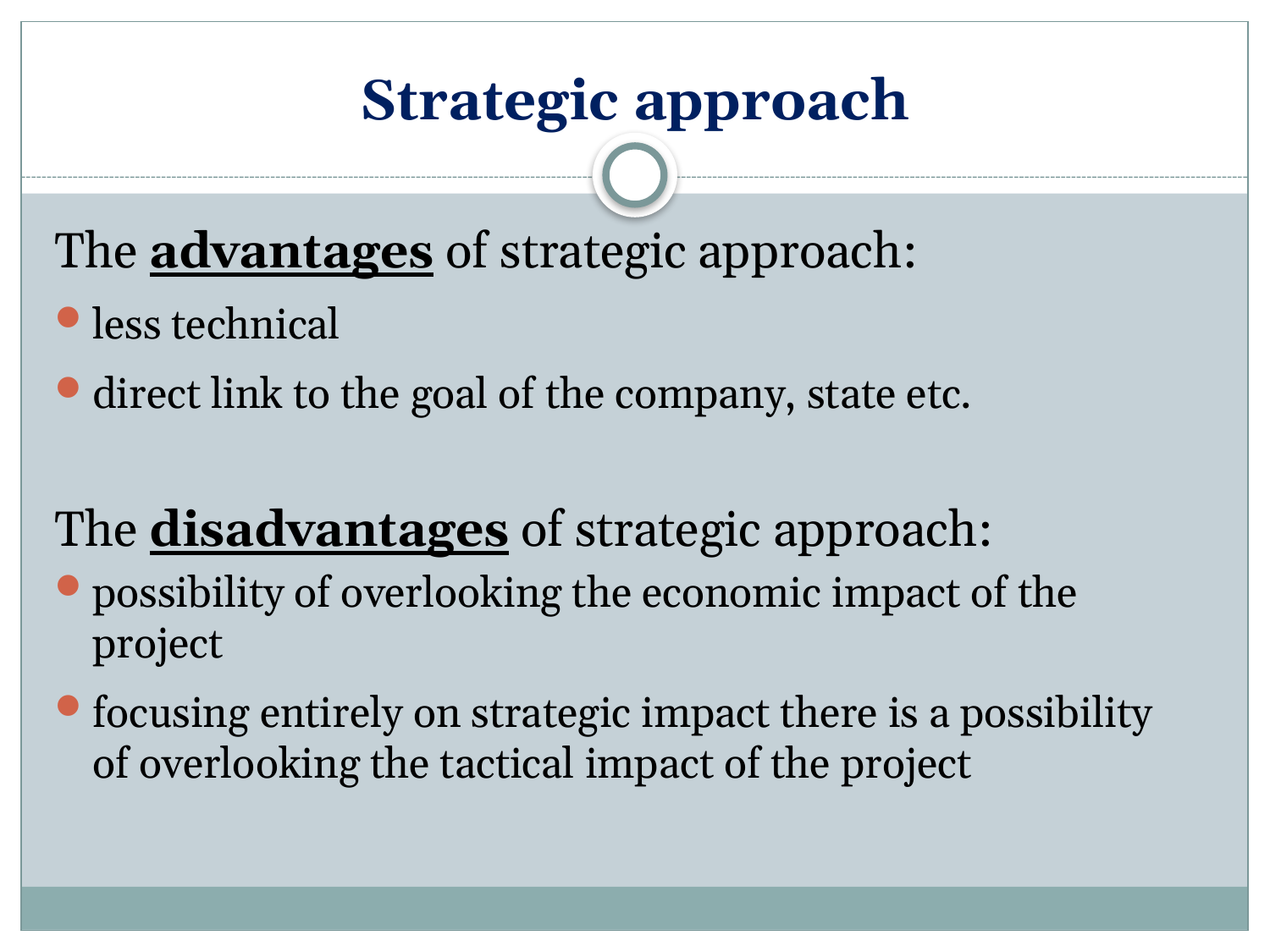

# Strategic approach
The advantages of strategic approach:
less technical
direct link to the goal of the company, state etc.

The disadvantages of strategic approach:
possibility of overlooking the economic impact of the project
focusing entirely on strategic impact there is a possibility of overlooking the tactical impact of the project